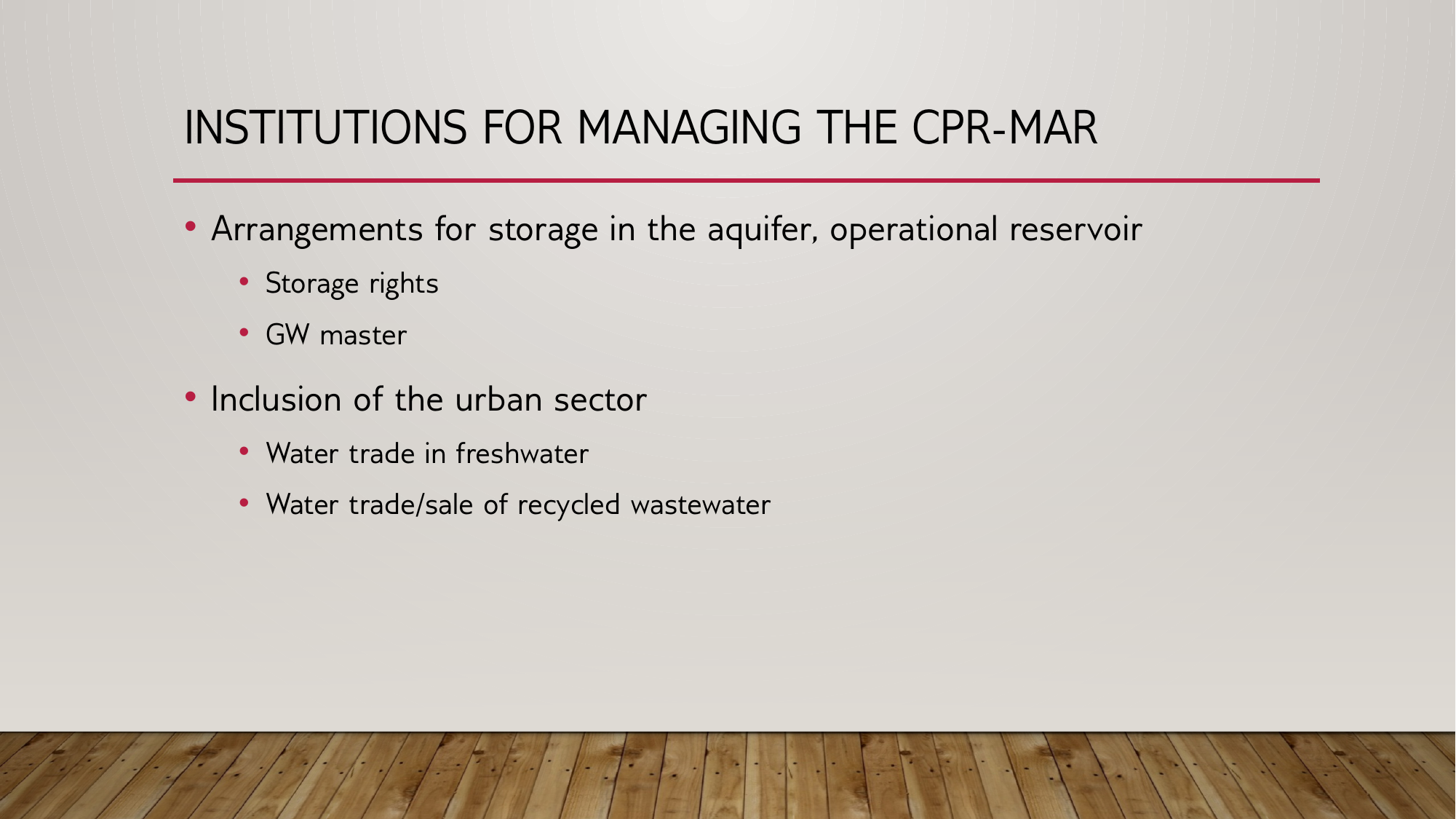

# Institutions for managing the CPR-MAR
Arrangements for storage in the aquifer, operational reservoir
Storage rights
GW master
Inclusion of the urban sector
Water trade in freshwater
Water trade/sale of recycled wastewater